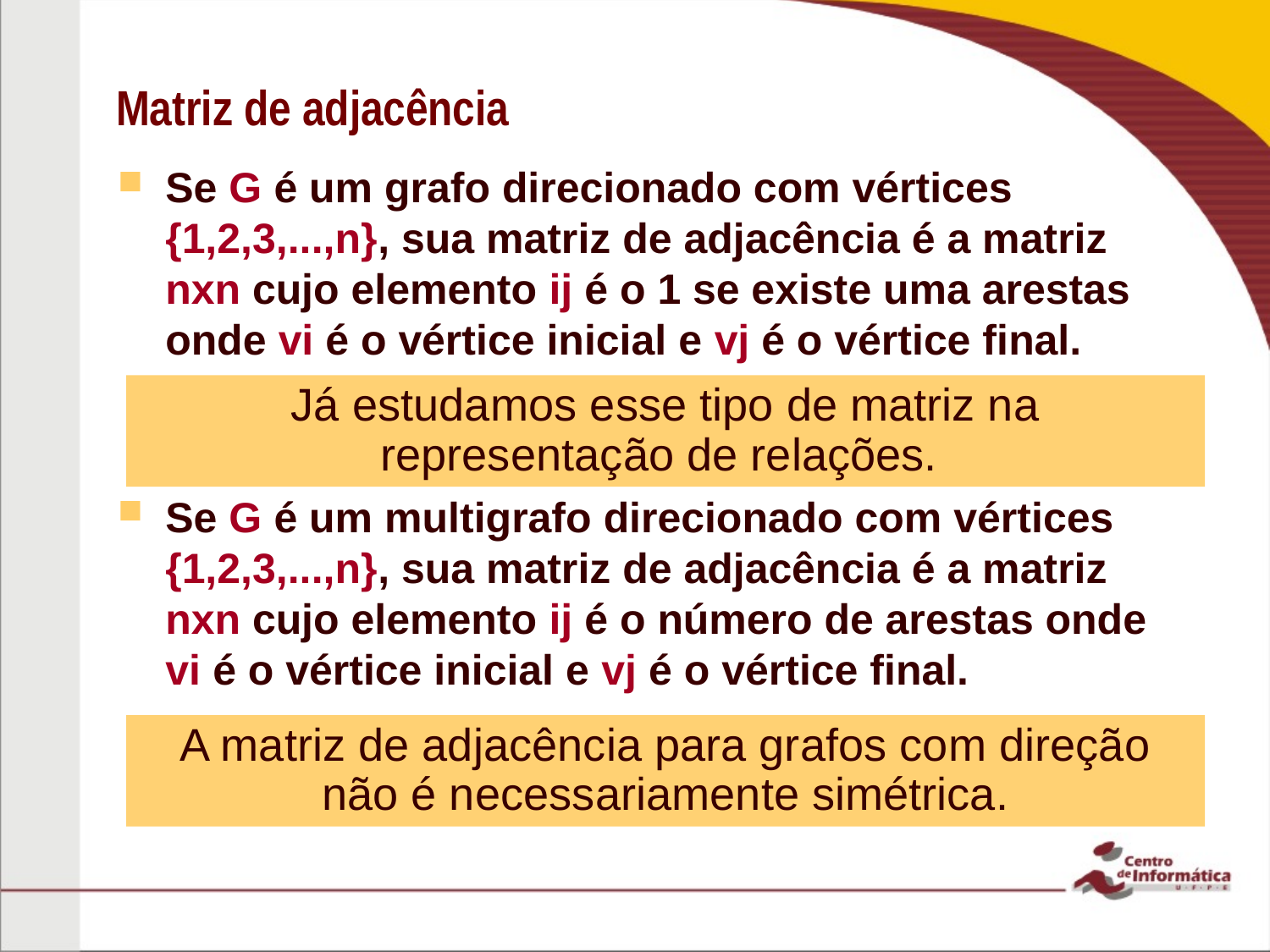

# Matriz de adjacência
Se G é um grafo direcionado com vértices {1,2,3,...,n}, sua matriz de adjacência é a matriz nxn cujo elemento ij é o 1 se existe uma arestas onde vi é o vértice inicial e vj é o vértice final.

Se G é um multigrafo direcionado com vértices {1,2,3,...,n}, sua matriz de adjacência é a matriz nxn cujo elemento ij é o número de arestas onde vi é o vértice inicial e vj é o vértice final.
Já estudamos esse tipo de matriz na representação de relações.
A matriz de adjacência para grafos com direção não é necessariamente simétrica.